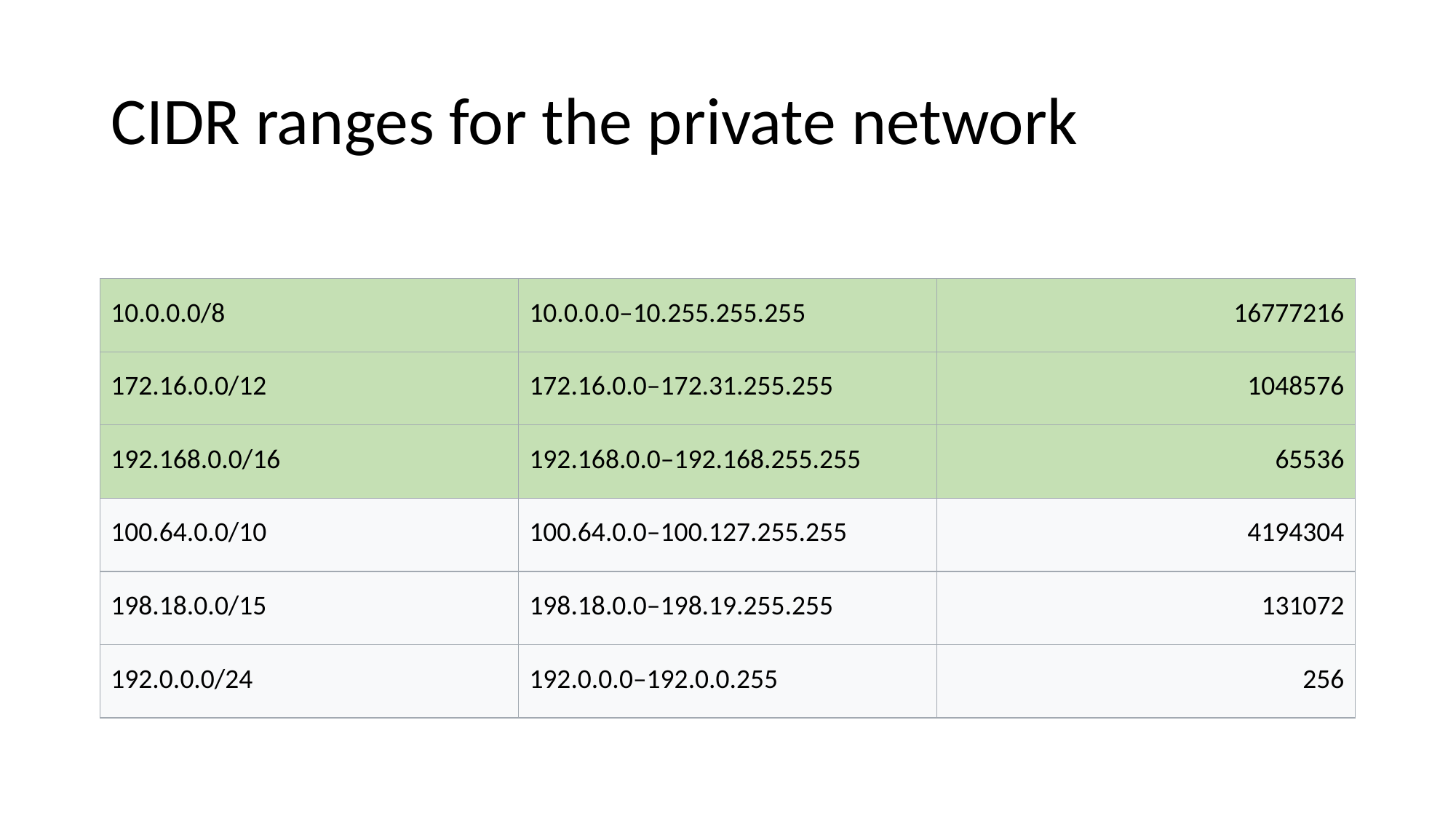

# CIDR ranges for the private network
| 10.0.0.0/8 | 10.0.0.0–10.255.255.255 | 16777216 |
| --- | --- | --- |
| 172.16.0.0/12 | 172.16.0.0–172.31.255.255 | 1048576 |
| 192.168.0.0/16 | 192.168.0.0–192.168.255.255 | 65536 |
| 100.64.0.0/10 | 100.64.0.0–100.127.255.255 | 4194304 |
| 198.18.0.0/15 | 198.18.0.0–198.19.255.255 | 131072 |
| 192.0.0.0/24 | 192.0.0.0–192.0.0.255 | 256 |